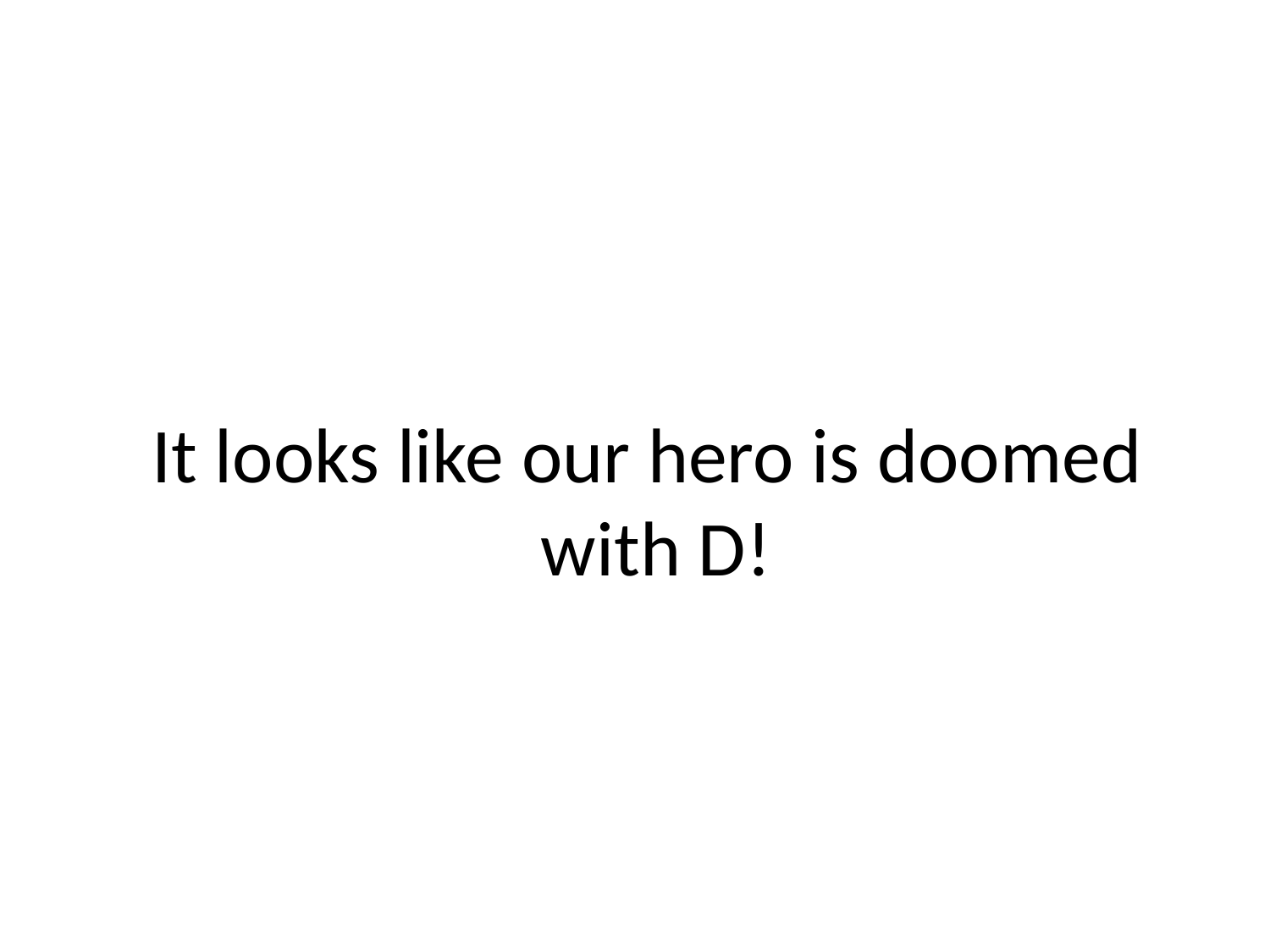

It looks like our hero is doomed
with D!